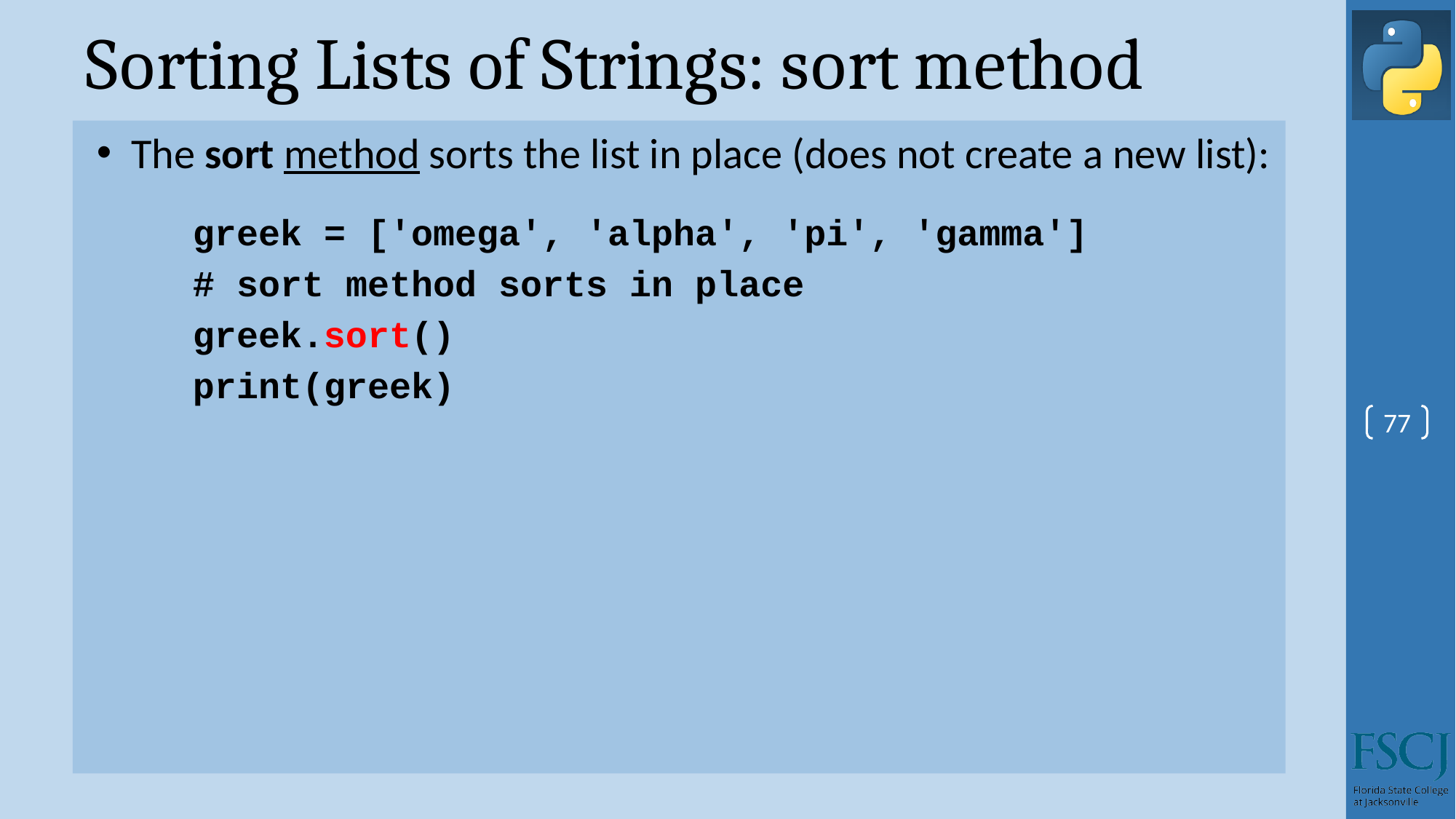

# Sorting Lists of Strings: sort method
The sort method sorts the list in place (does not create a new list):

greek = ['omega', 'alpha', 'pi', 'gamma']
# sort method sorts in place
greek.sort()
print(greek)
77